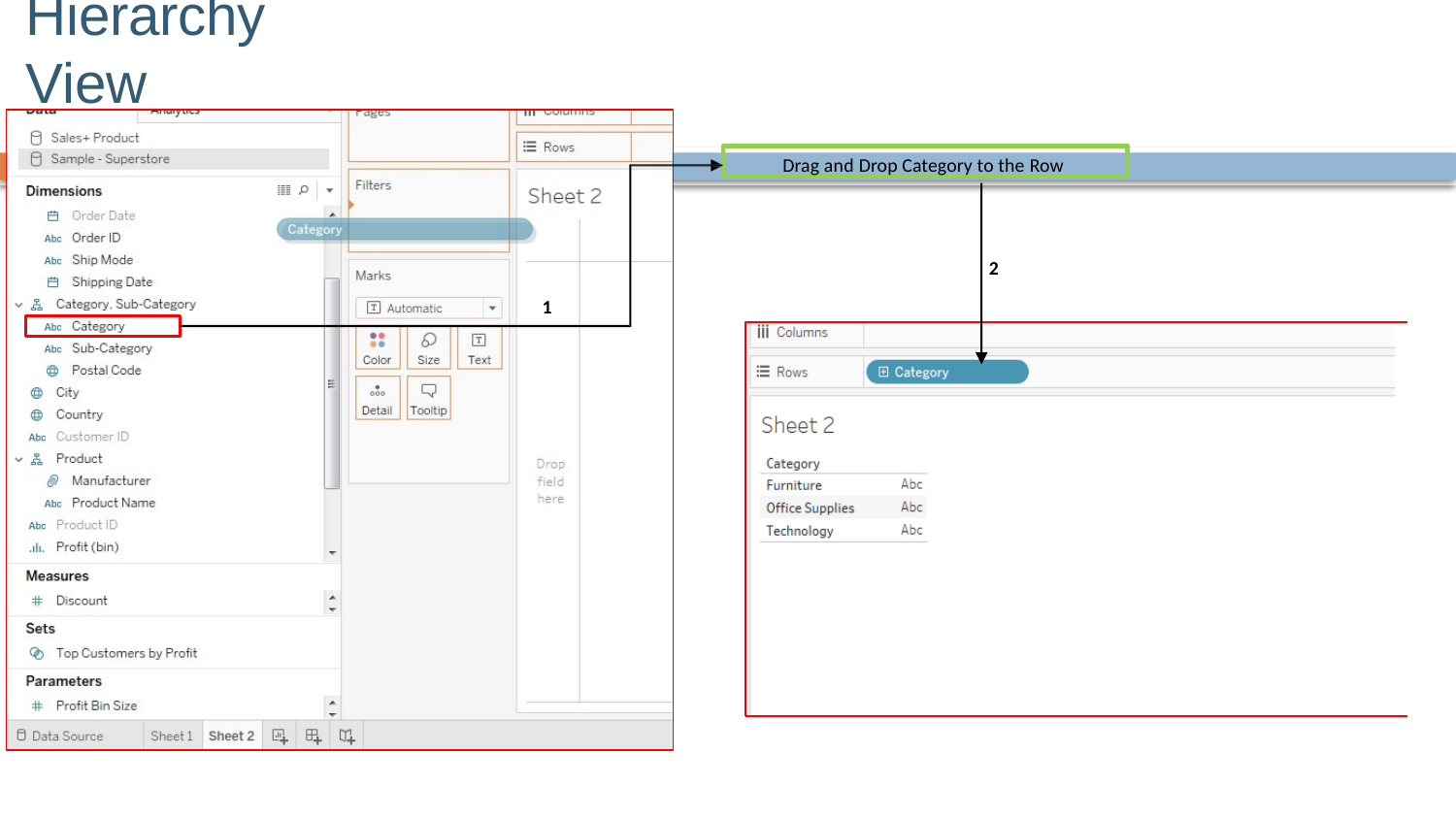

# Hierarchy View

Drag and Drop Category to the Row

2
1